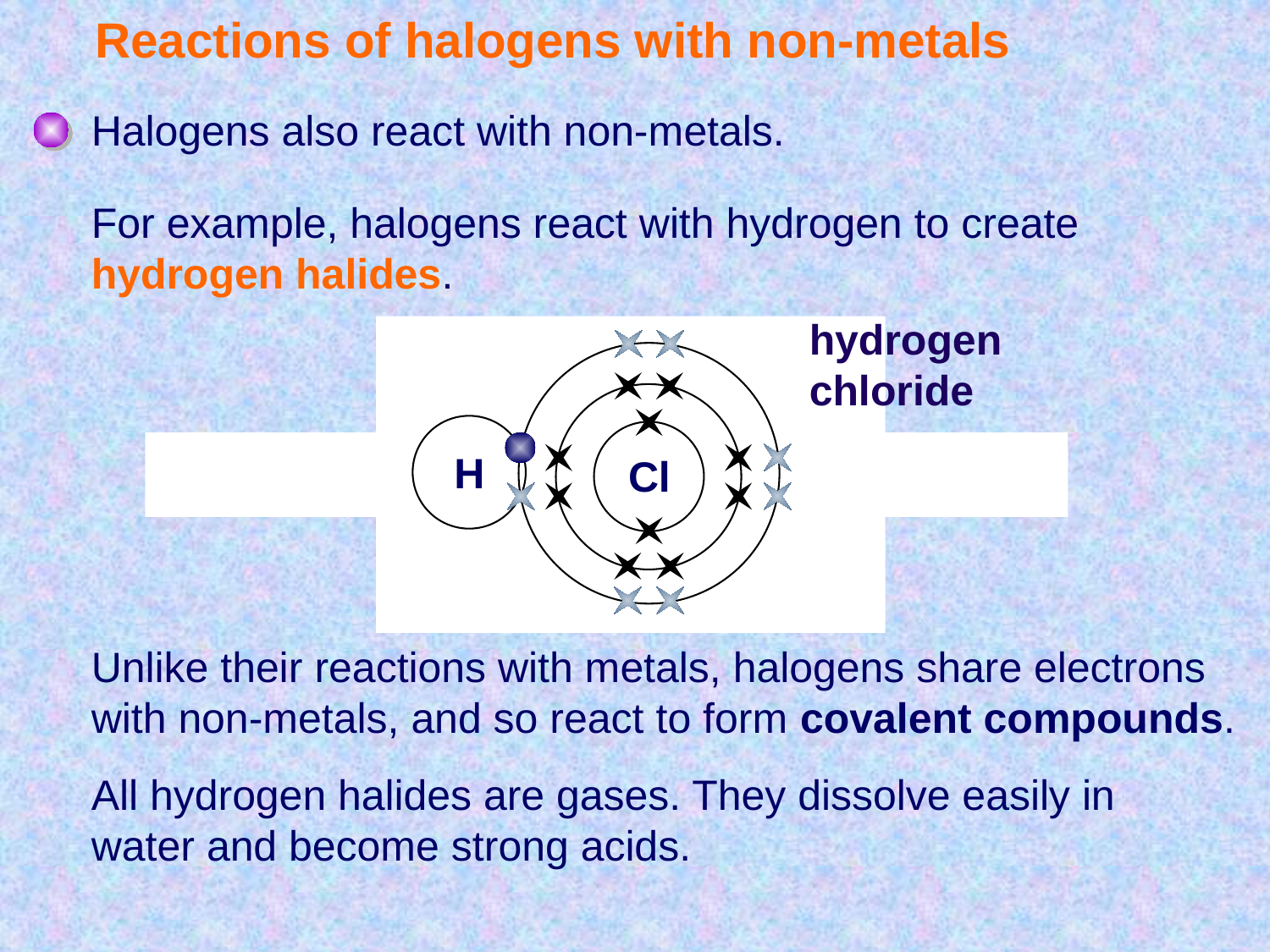

# Reactions of halogens with non-metals
Halogens also react with non-metals.

For example, halogens react with hydrogen to create hydrogen halides.
hydrogen chloride

H
Cl

Cl

H

hydrogen
chlorine
Unlike their reactions with metals, halogens share electrons with non-metals, and so react to form covalent compounds.
All hydrogen halides are gases. They dissolve easily in water and become strong acids.